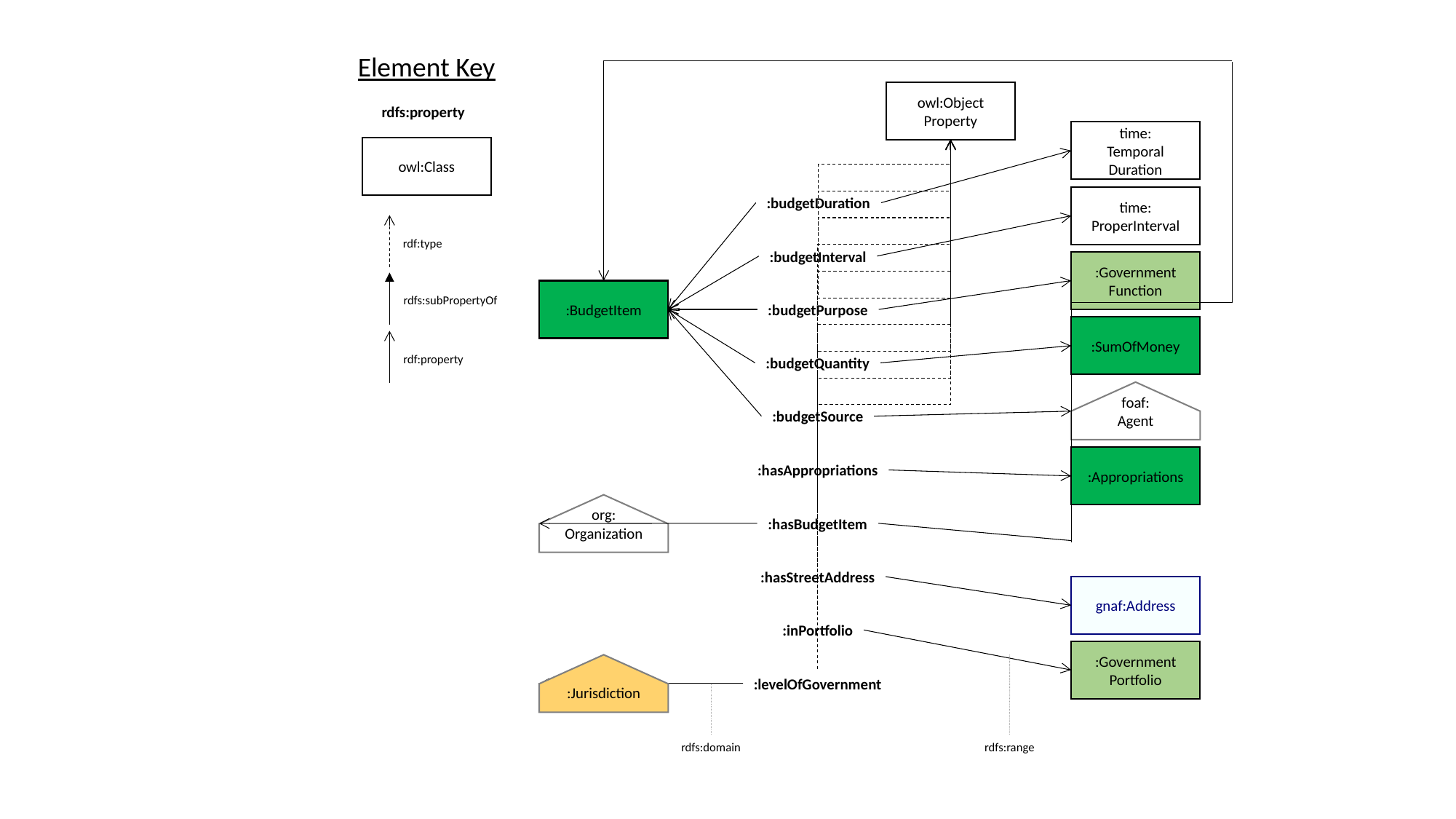

Element Key
owl:Object
Property
rdfs:property
time:
Temporal
Duration
owl:Class
time:
ProperInterval
:budgetDuration
rdf:type
:budgetInterval
:Government
Function
:BudgetItem
rdfs:subPropertyOf
:budgetPurpose
:SumOfMoney
rdf:property
:budgetQuantity
foaf:
Agent
:budgetSource
:Appropriations
:hasAppropriations
org:
Organization
:hasBudgetItem
:hasStreetAddress
gnaf:Address
:inPortfolio
:Government
Portfolio
:Jurisdiction
:levelOfGovernment
rdfs:domain
rdfs:range